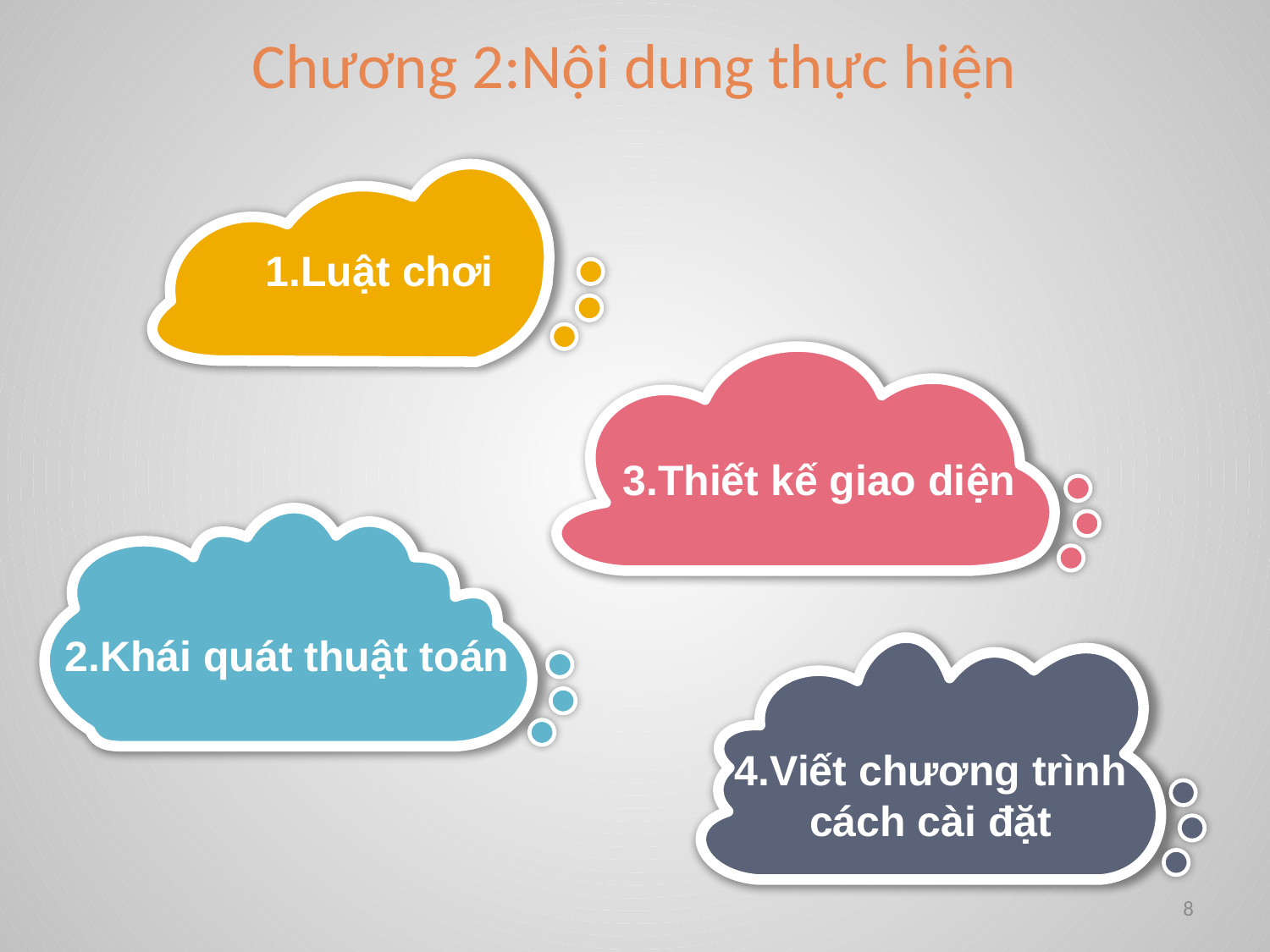

Chương 2:Nội dung thực hiện

1.Luật chơi

3.Thiết kế giao diện

2.Khái quát thuật toán

4.Viết chương trình cách cài đặt

8